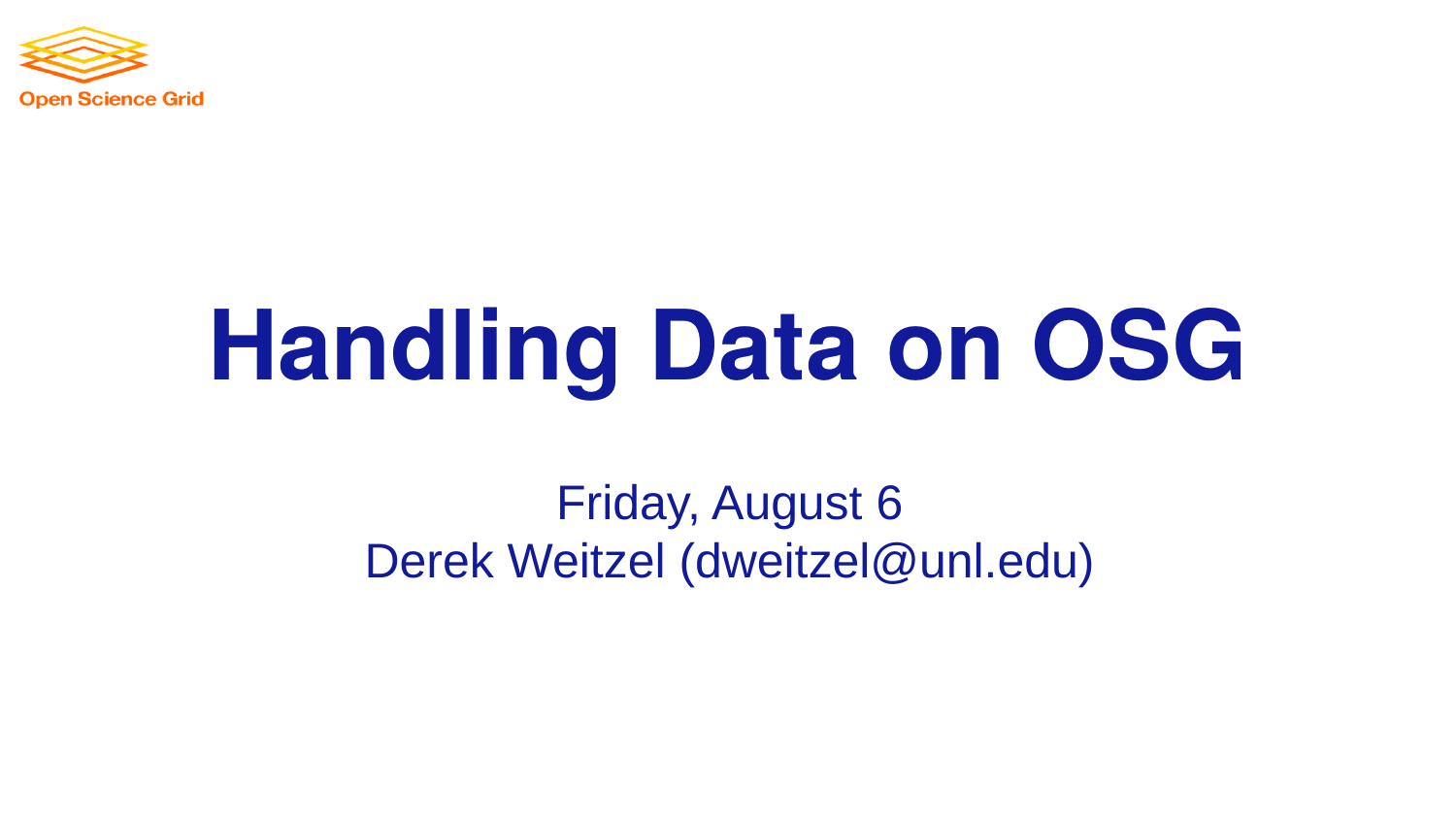

# Handling Data on OSG
Friday, August 6
Derek Weitzel (dweitzel@unl.edu)